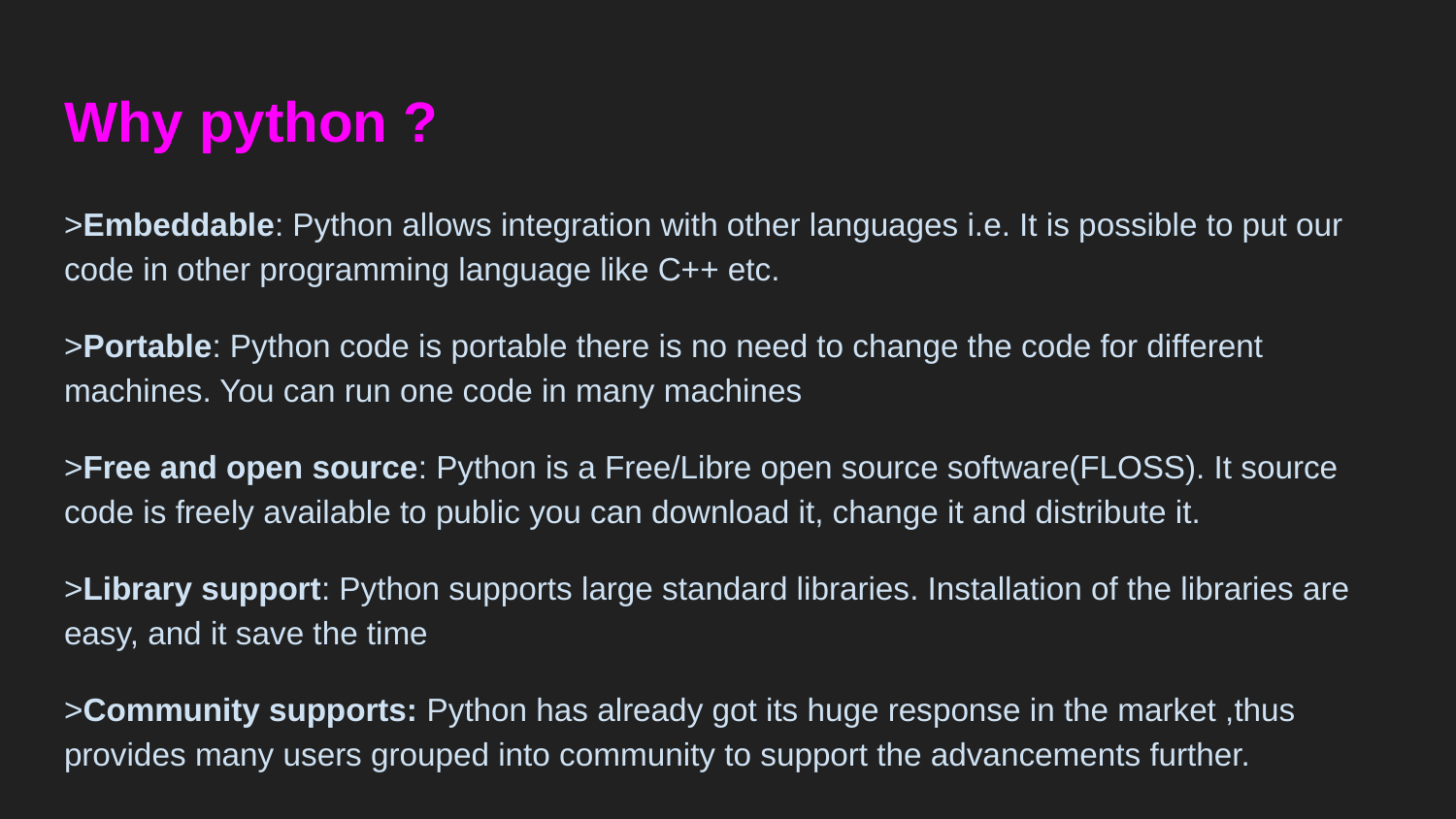

# Why python ?
>Embeddable: Python allows integration with other languages i.e. It is possible to put our code in other programming language like C++ etc.
>Portable: Python code is portable there is no need to change the code for different machines. You can run one code in many machines
>Free and open source: Python is a Free/Libre open source software(FLOSS). It source code is freely available to public you can download it, change it and distribute it.
>Library support: Python supports large standard libraries. Installation of the libraries are easy, and it save the time
>Community supports: Python has already got its huge response in the market ,thus provides many users grouped into community to support the advancements further.